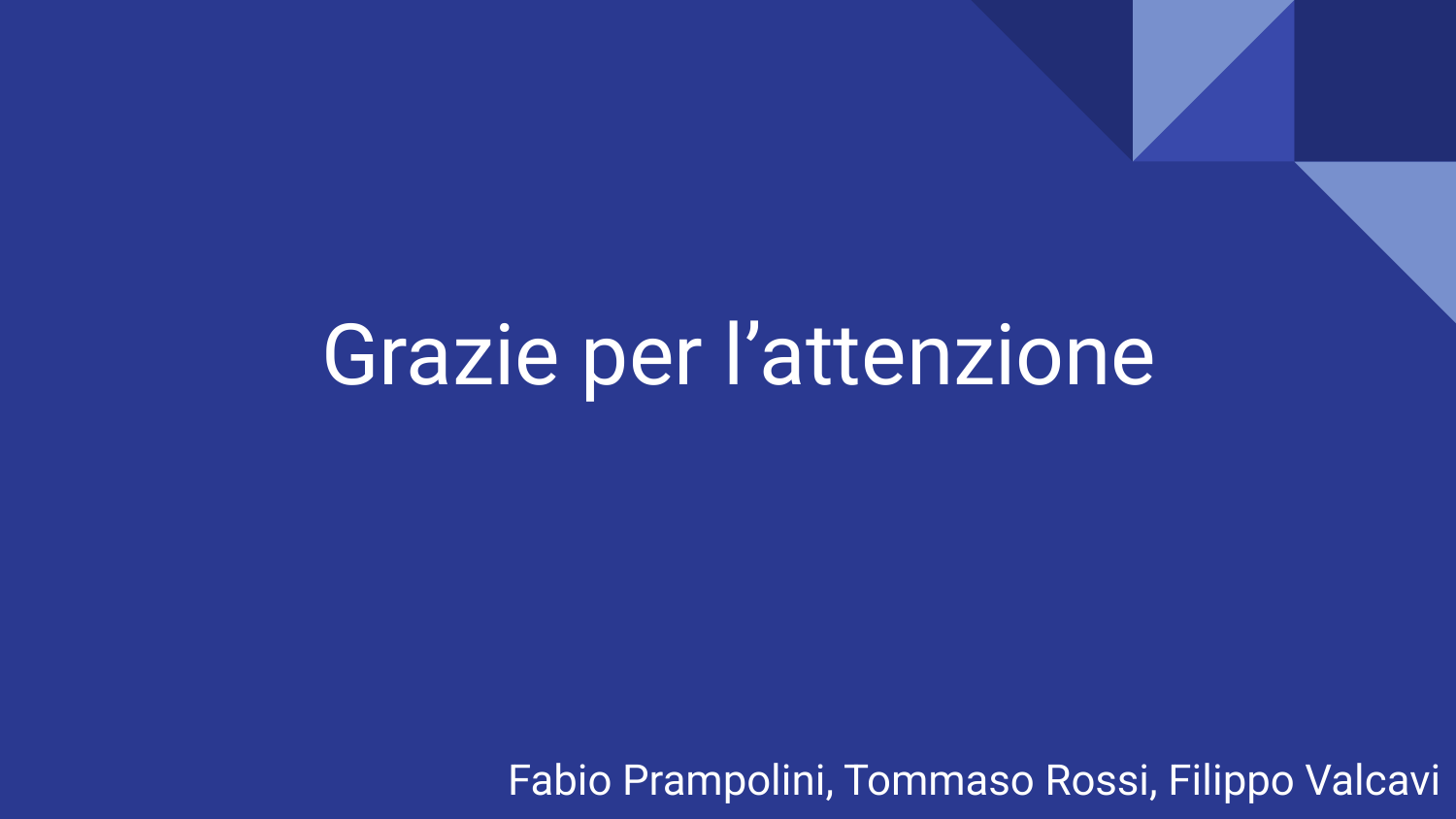

# Grazie per l’attenzione
Fabio Prampolini, Tommaso Rossi, Filippo Valcavi